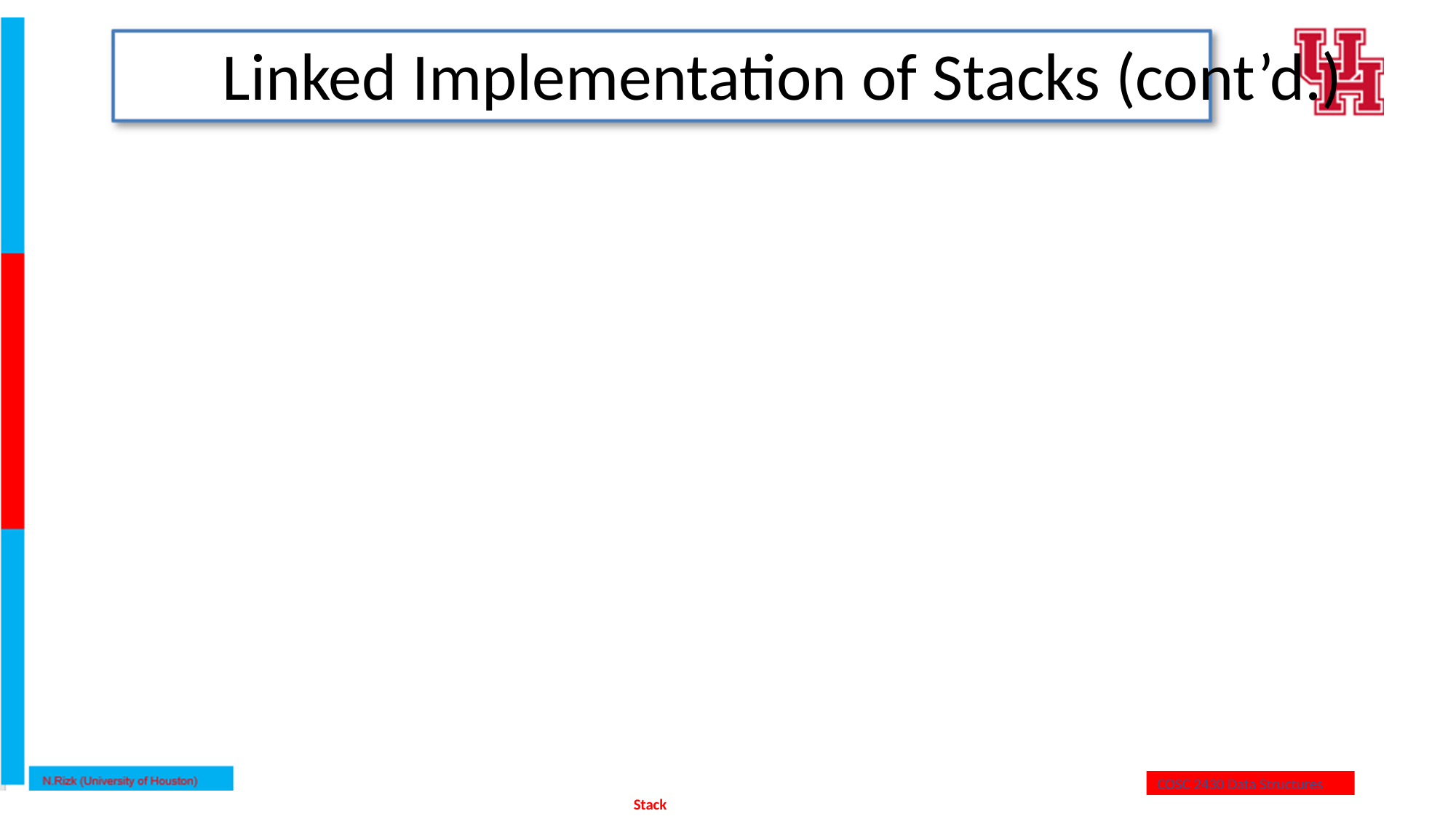

# Linked Implementation of Stacks (cont’d.)
Review program on page 415
Class specifying basic operation on a stack as a linked list